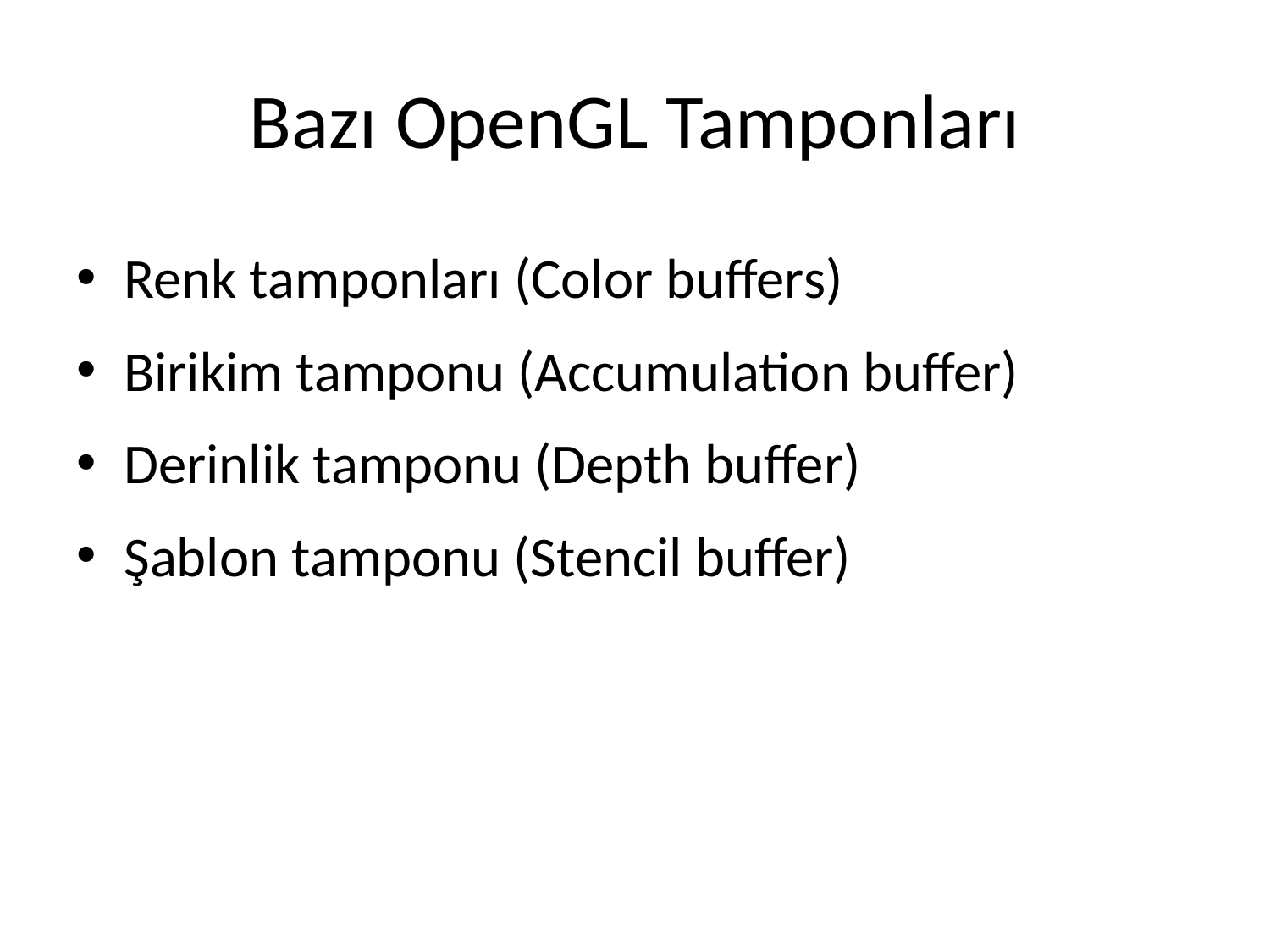

# Bazı OpenGL Tamponları
Renk tamponları (Color buffers)
Birikim tamponu (Accumulation buffer)
Derinlik tamponu (Depth buffer)
Şablon tamponu (Stencil buffer)